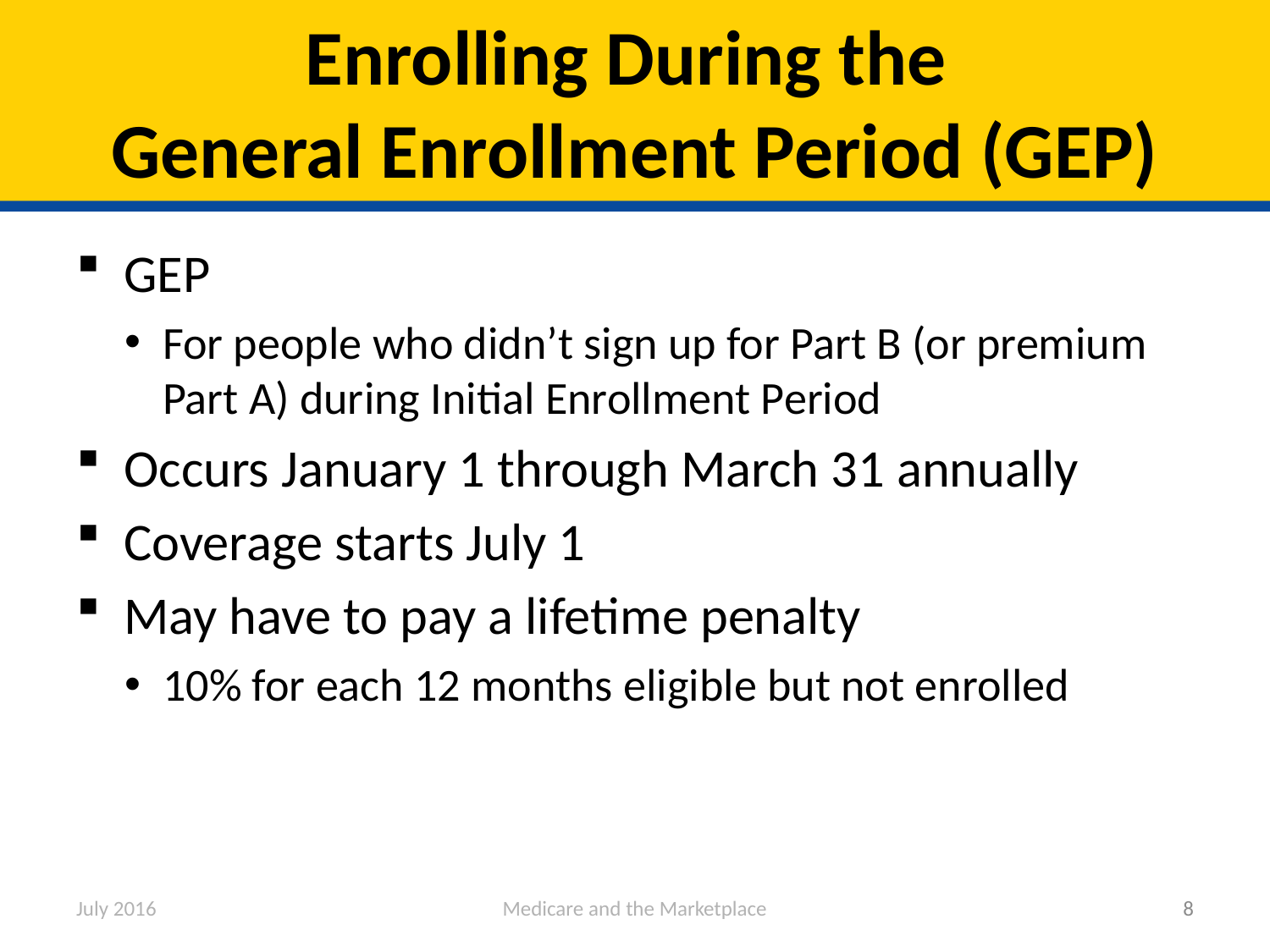

# Enrolling During the General Enrollment Period (GEP)
GEP
For people who didn’t sign up for Part B (or premium Part A) during Initial Enrollment Period
Occurs January 1 through March 31 annually
Coverage starts July 1
May have to pay a lifetime penalty
10% for each 12 months eligible but not enrolled

July 2016
Medicare and the Marketplace
8